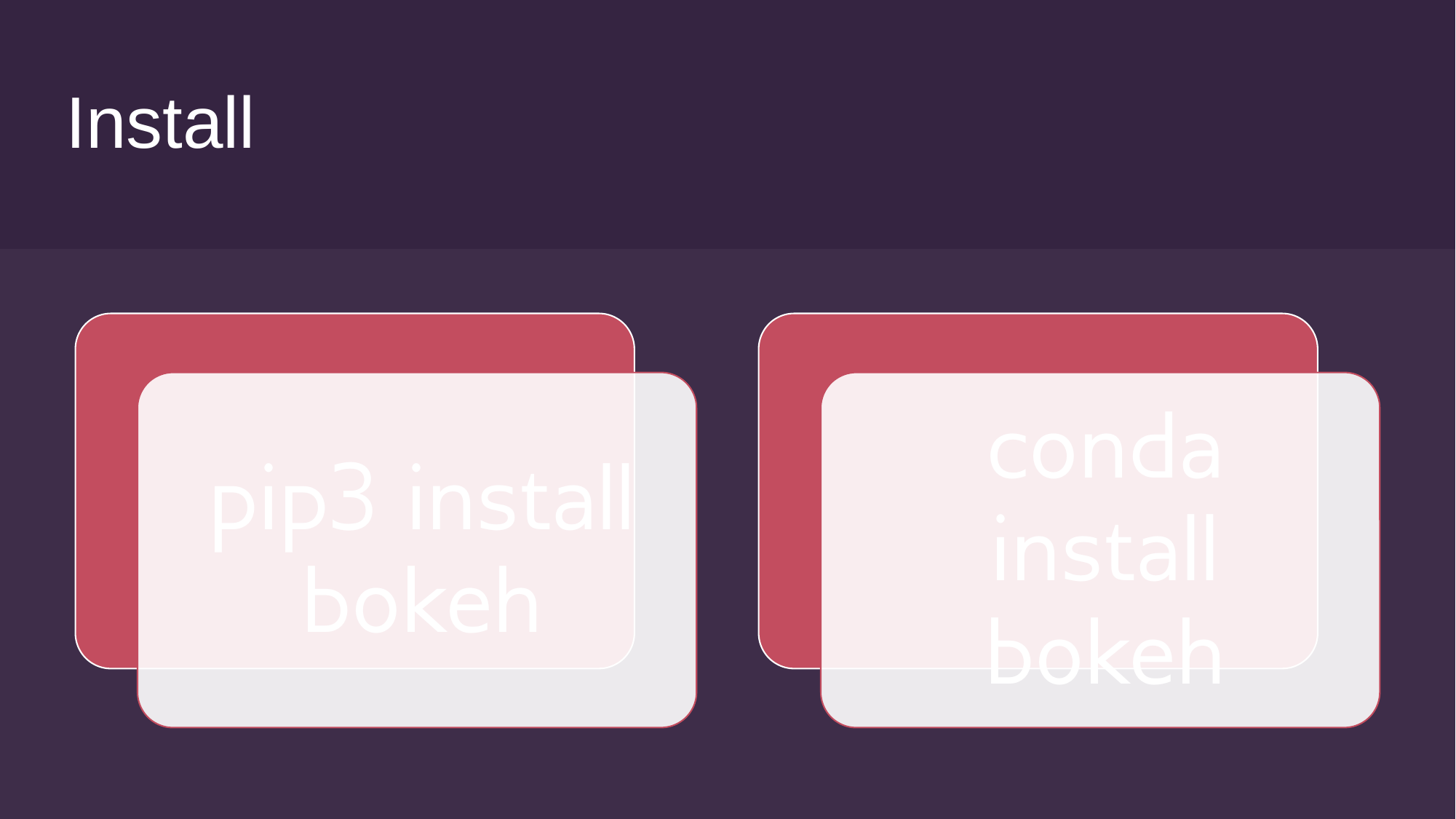

# Install

pip3 install bokeh
conda install bokeh